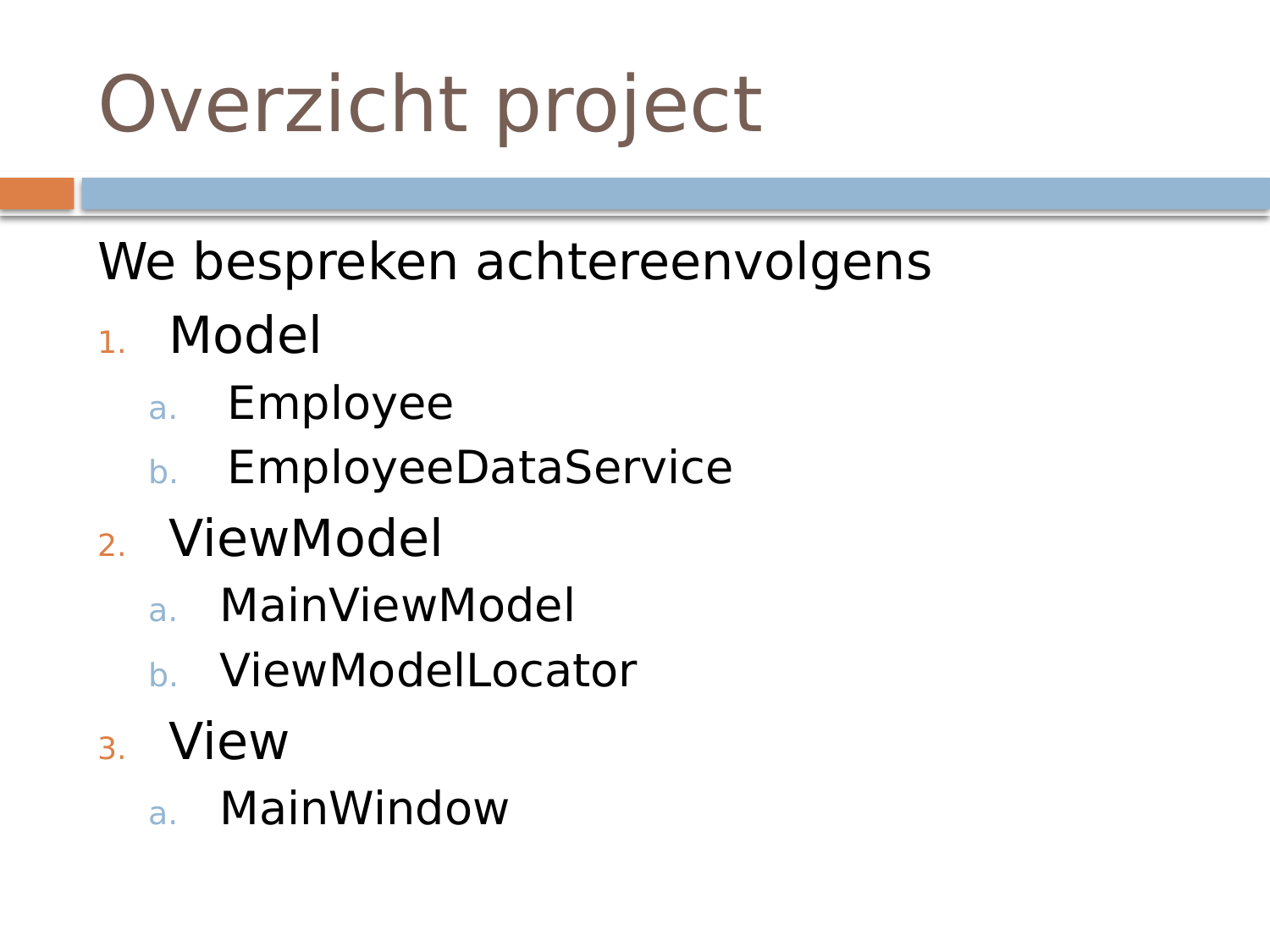

# Overzicht project
We bespreken achtereenvolgens
Model
Employee
EmployeeDataService
ViewModel
MainViewModel
ViewModelLocator
View
MainWindow